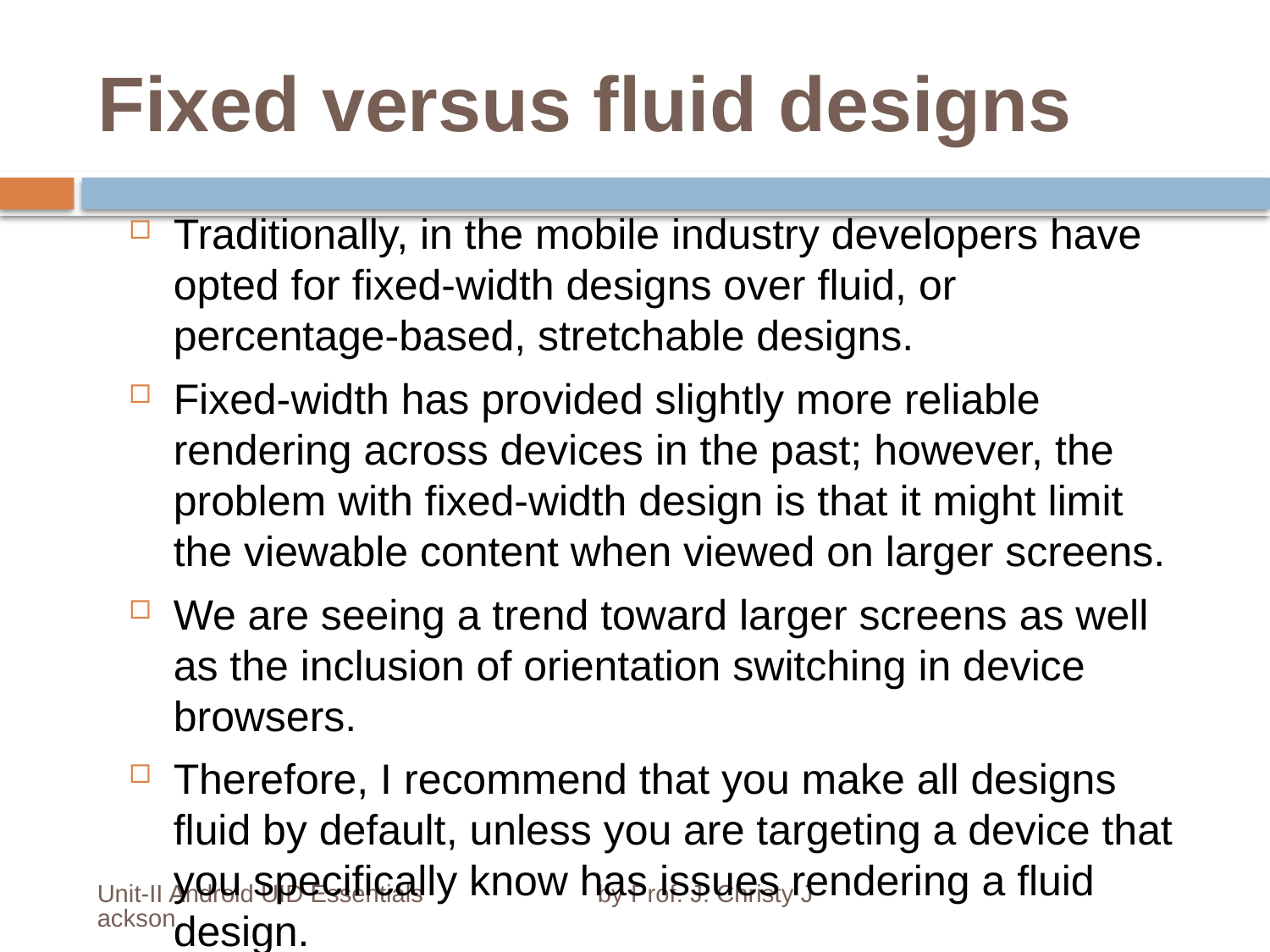

# Fixed versus fluid designs
Traditionally, in the mobile industry developers have opted for fixed-width designs over fluid, or percentage-based, stretchable designs.
Fixed-width has provided slightly more reliable rendering across devices in the past; however, the problem with fixed-width design is that it might limit the viewable content when viewed on larger screens.
We are seeing a trend toward larger screens as well as the inclusion of orientation switching in device browsers.
Therefore, I recommend that you make all designs fluid by default, unless you are targeting a device that you specifically know has issues rendering a fluid design.
Unit-II Android UID Essentials                         by Prof. J. Christy Jackson